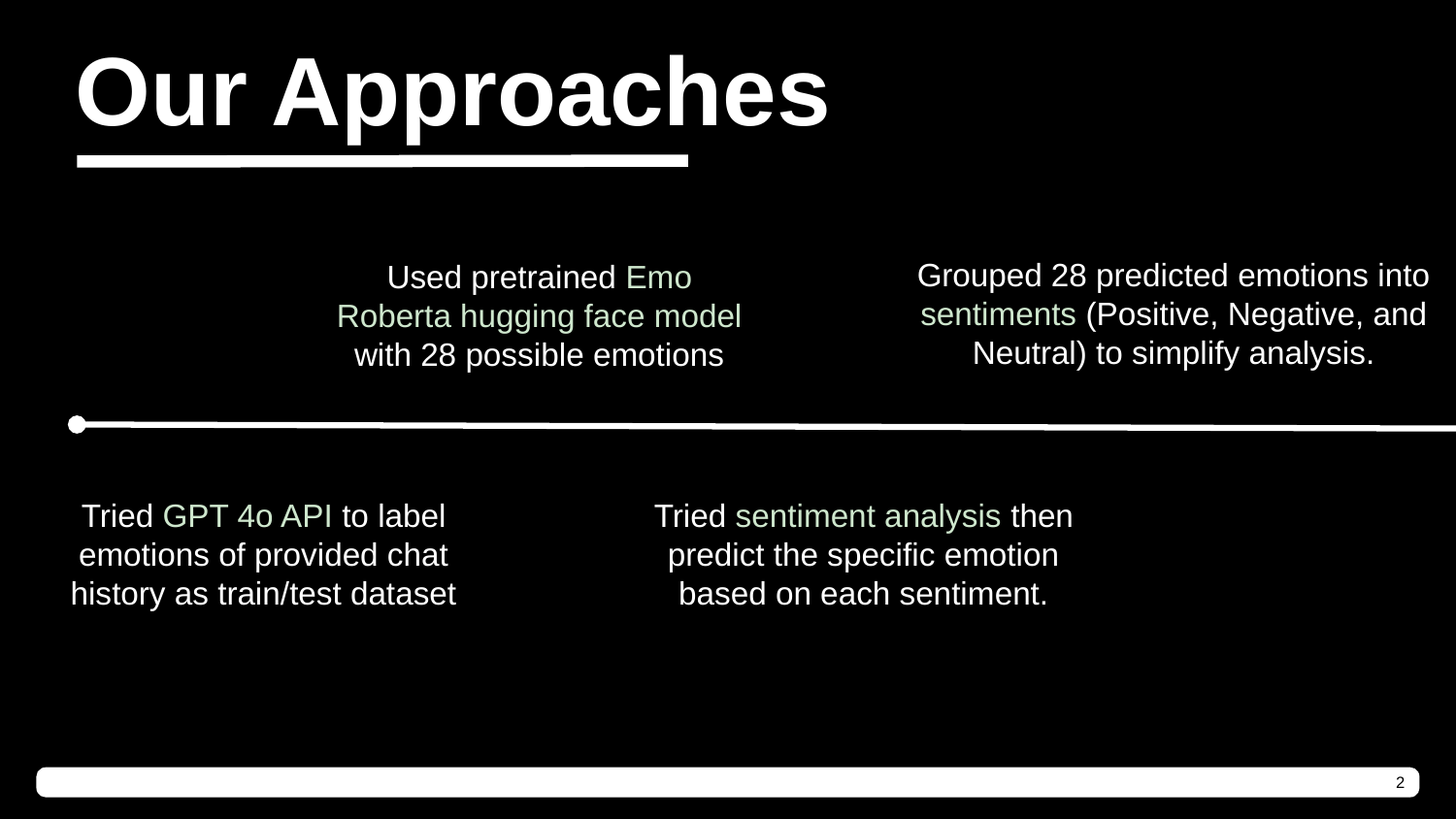

Our Approaches
Grouped 28 predicted emotions into sentiments (Positive, Negative, and Neutral) to simplify analysis.
Used pretrained Emo Roberta hugging face model with 28 possible emotions
Tried GPT 4o API to label emotions of provided chat history as train/test dataset
Tried sentiment analysis then predict the specific emotion based on each sentiment.